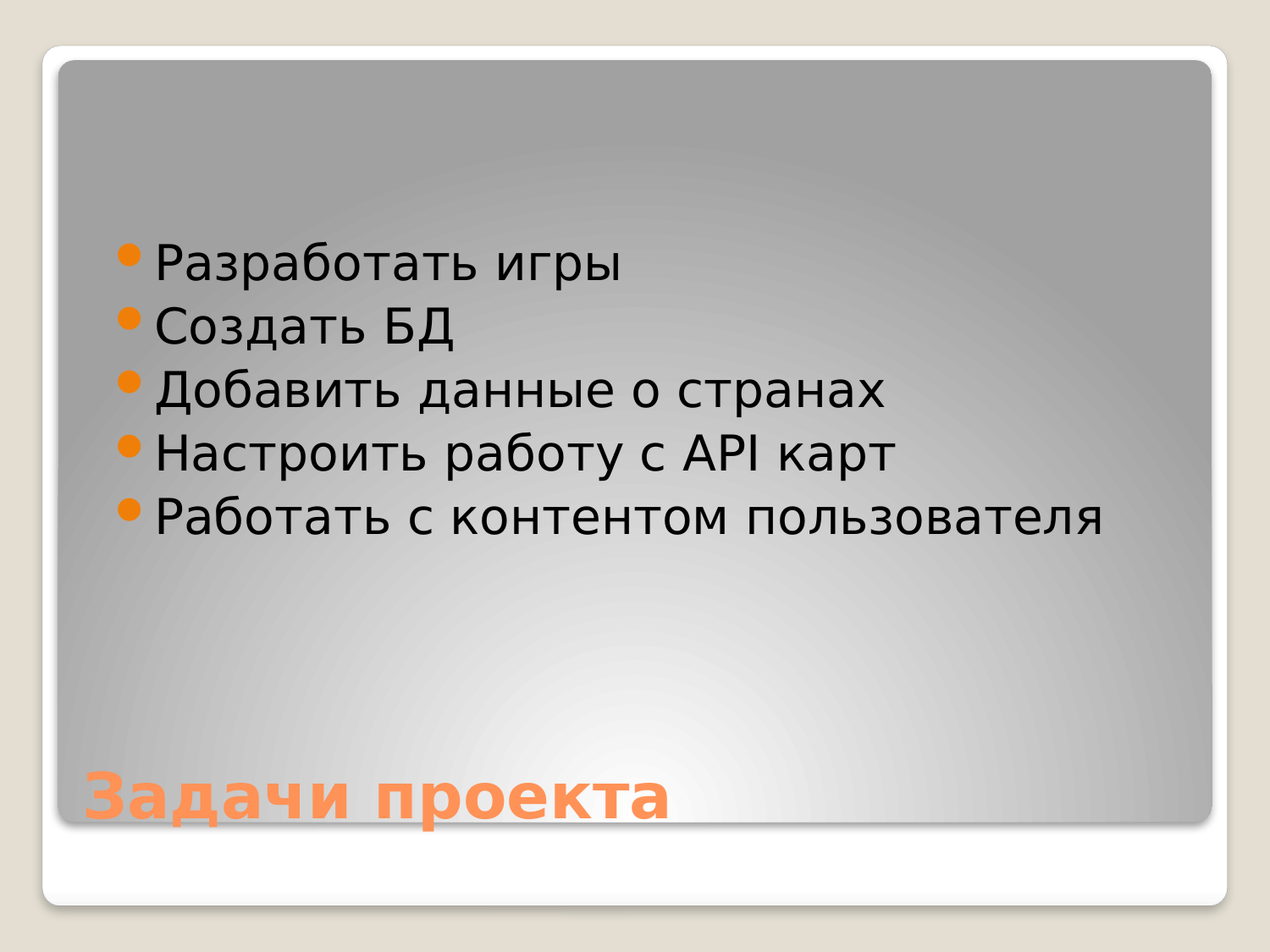

Разработать игры
Создать БД
Добавить данные о странах
Настроить работу с API карт
Работать с контентом пользователя
# Задачи проекта